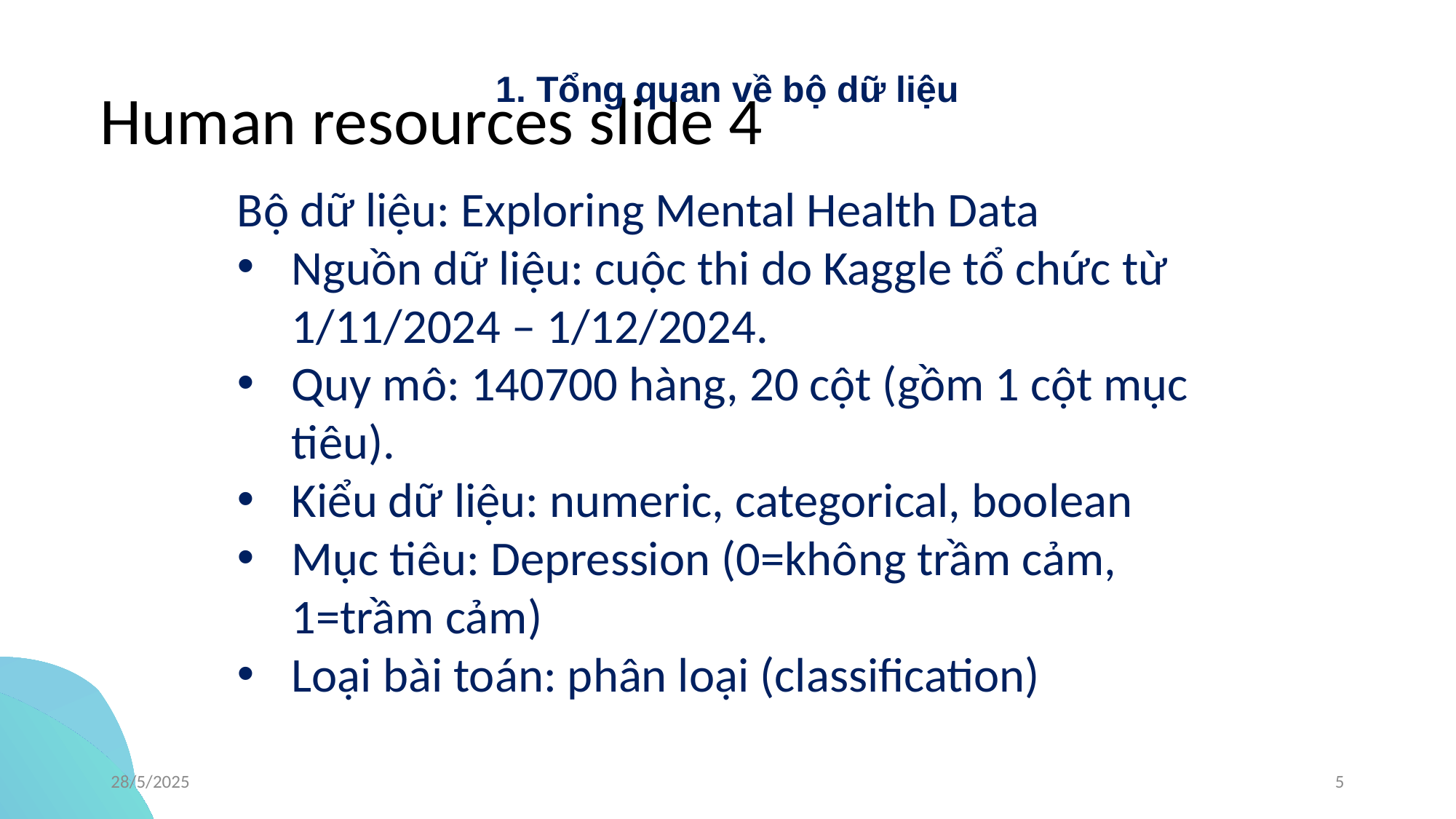

# Human resources slide 4
1. Tổng quan về bộ dữ liệu
Bộ dữ liệu: Exploring Mental Health Data
Nguồn dữ liệu: cuộc thi do Kaggle tổ chức từ 1/11/2024 – 1/12/2024.
Quy mô: 140700 hàng, 20 cột (gồm 1 cột mục tiêu).
Kiểu dữ liệu: numeric, categorical, boolean
Mục tiêu: Depression (0=không trầm cảm, 1=trầm cảm)
Loại bài toán: phân loại (classification)

28/5/2025
5